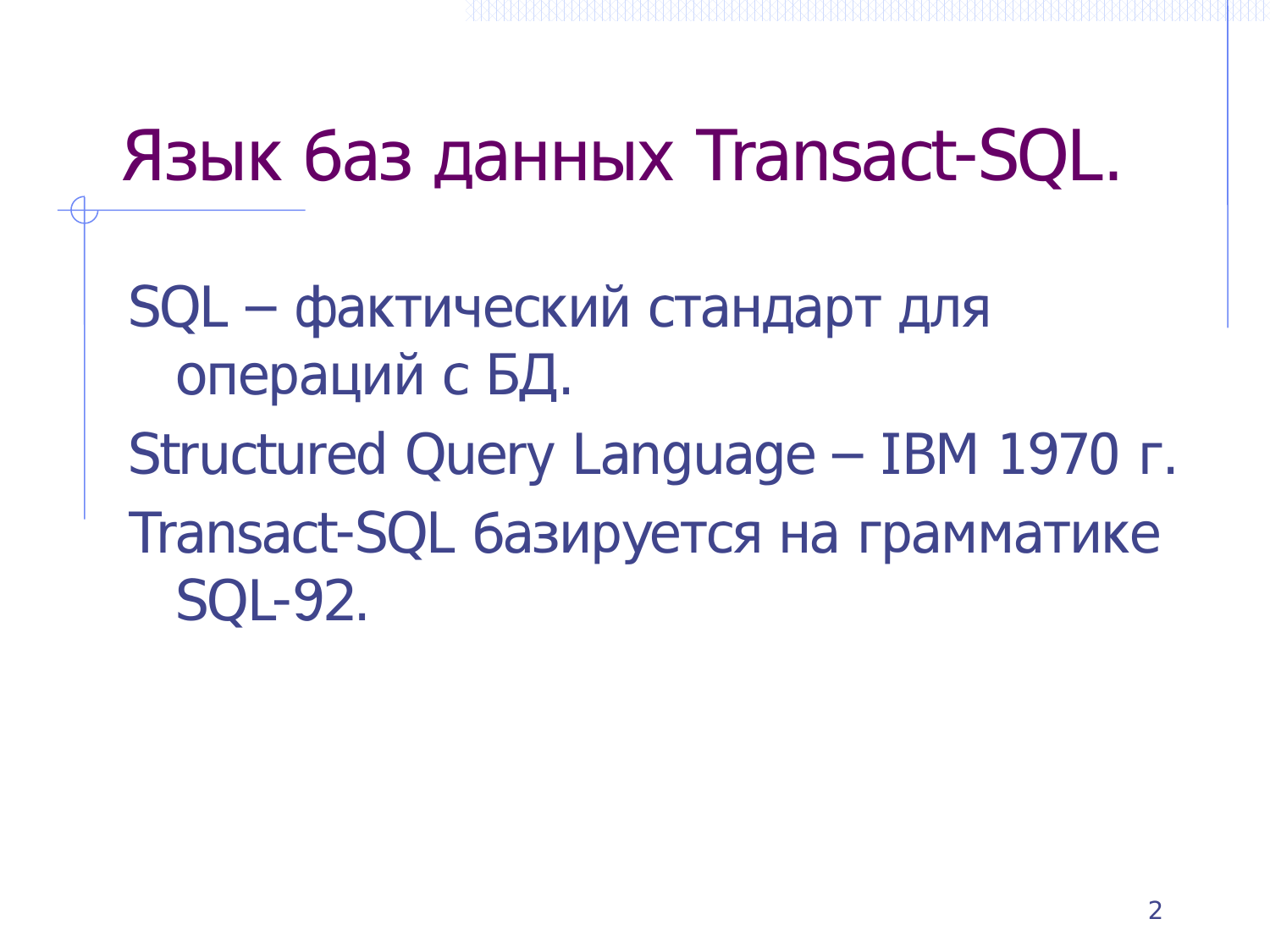

# Язык баз данных Transact-SQL.
SQL – фактический стандарт для операций с БД.
Structured Query Language – IBM 1970 г.
Transact-SQL базируется на грамматике SQL-92.
2